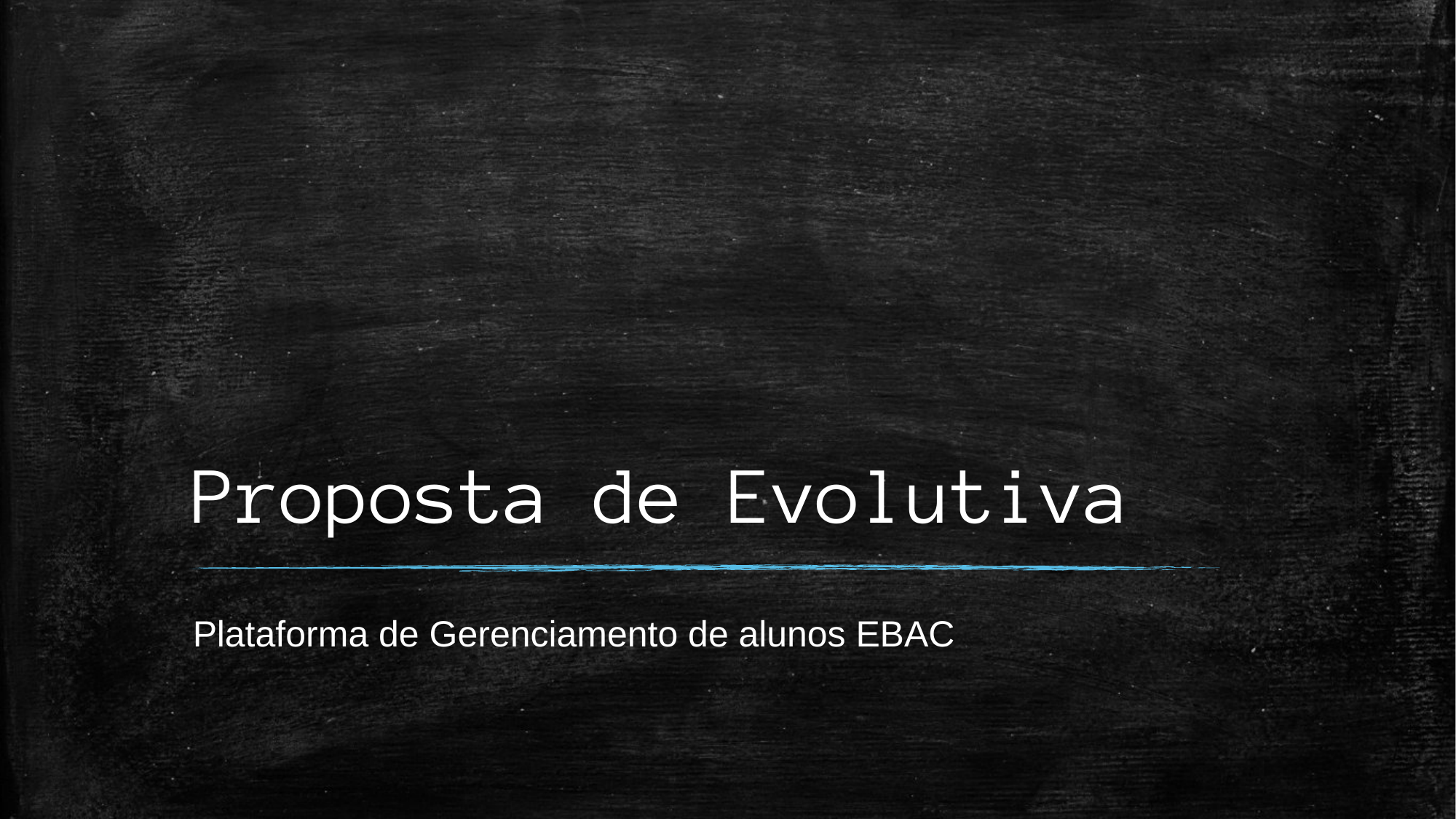

# Proposta de Evolutiva
Plataforma de Gerenciamento de alunos EBAC